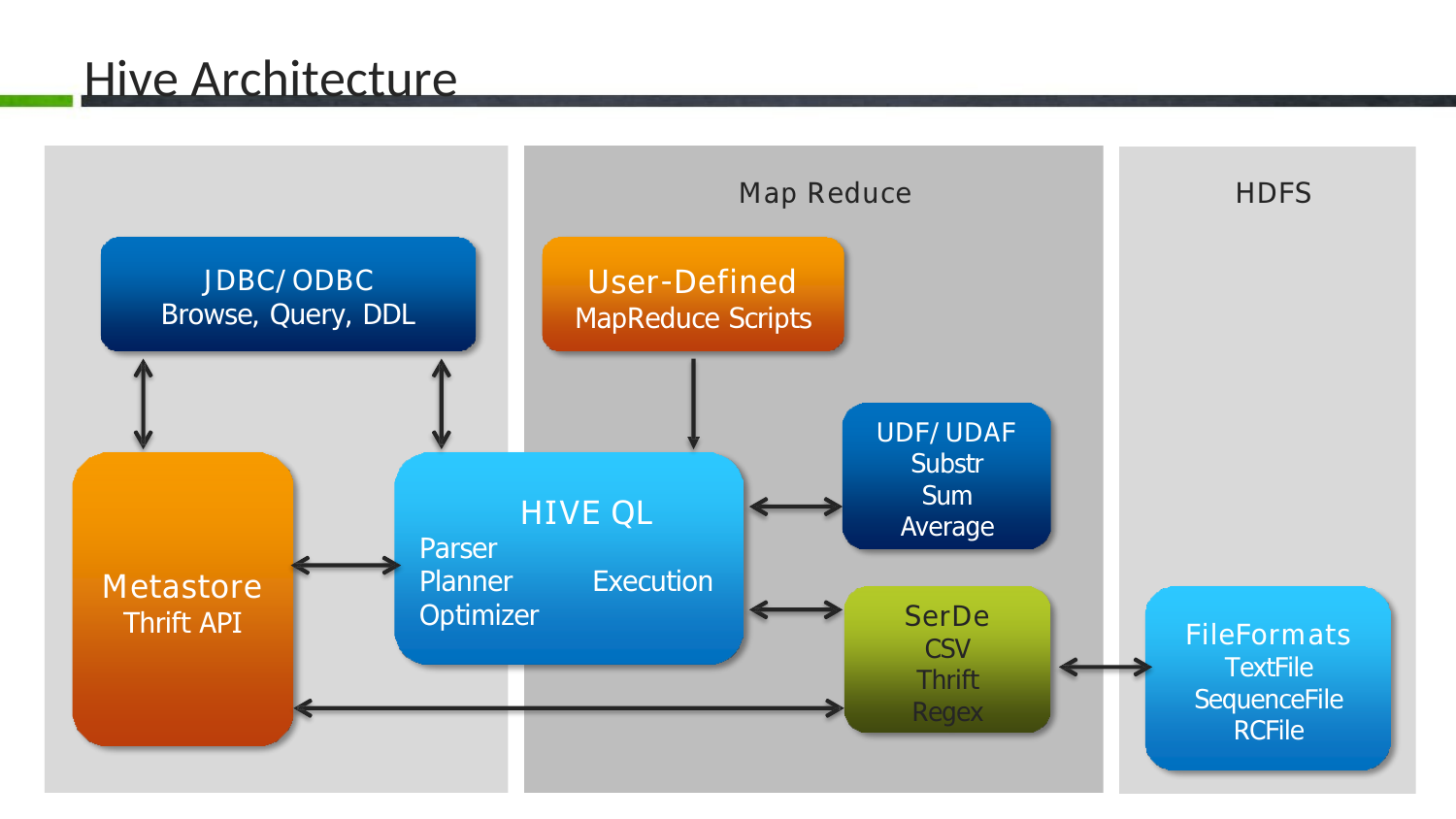

# Hive Architecture

Map Reduce
HDFS

User-Defined
MapReduce Scripts
JDBC/ODBC
Browse, Query, DDL

UDF/UDAF
Substr Sum Average

HIVE QL

Parser

Planner
Execution
Metastore
Thrift API

Optimizer
SerDe
CSV
Thrift
Regex

FileFormats TextFile SequenceFile RCFile